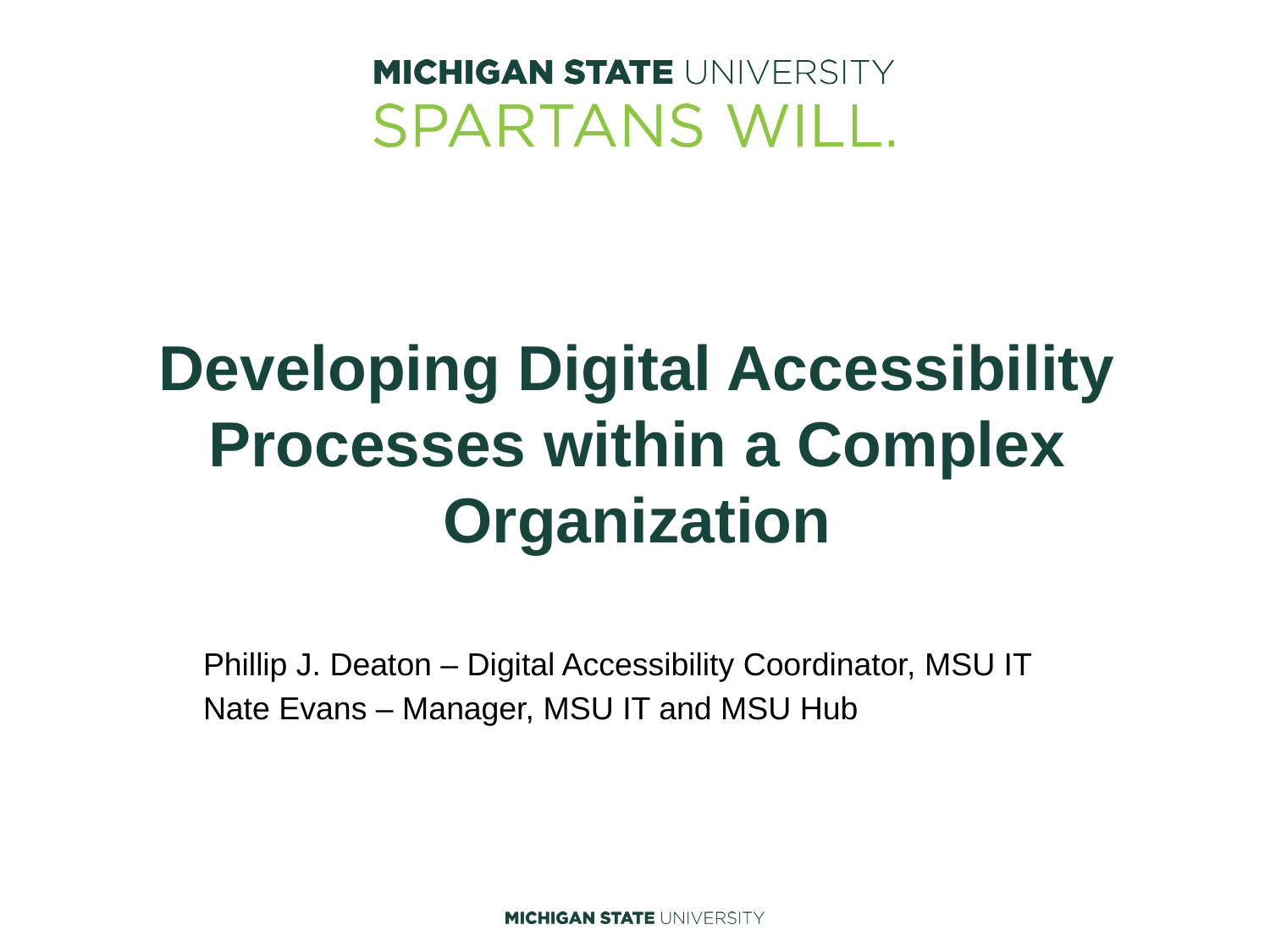

# Developing Digital Accessibility Processes within a Complex Organization
Phillip J. Deaton – Digital Accessibility Coordinator, MSU IT
Nate Evans – Manager, MSU IT and MSU Hub